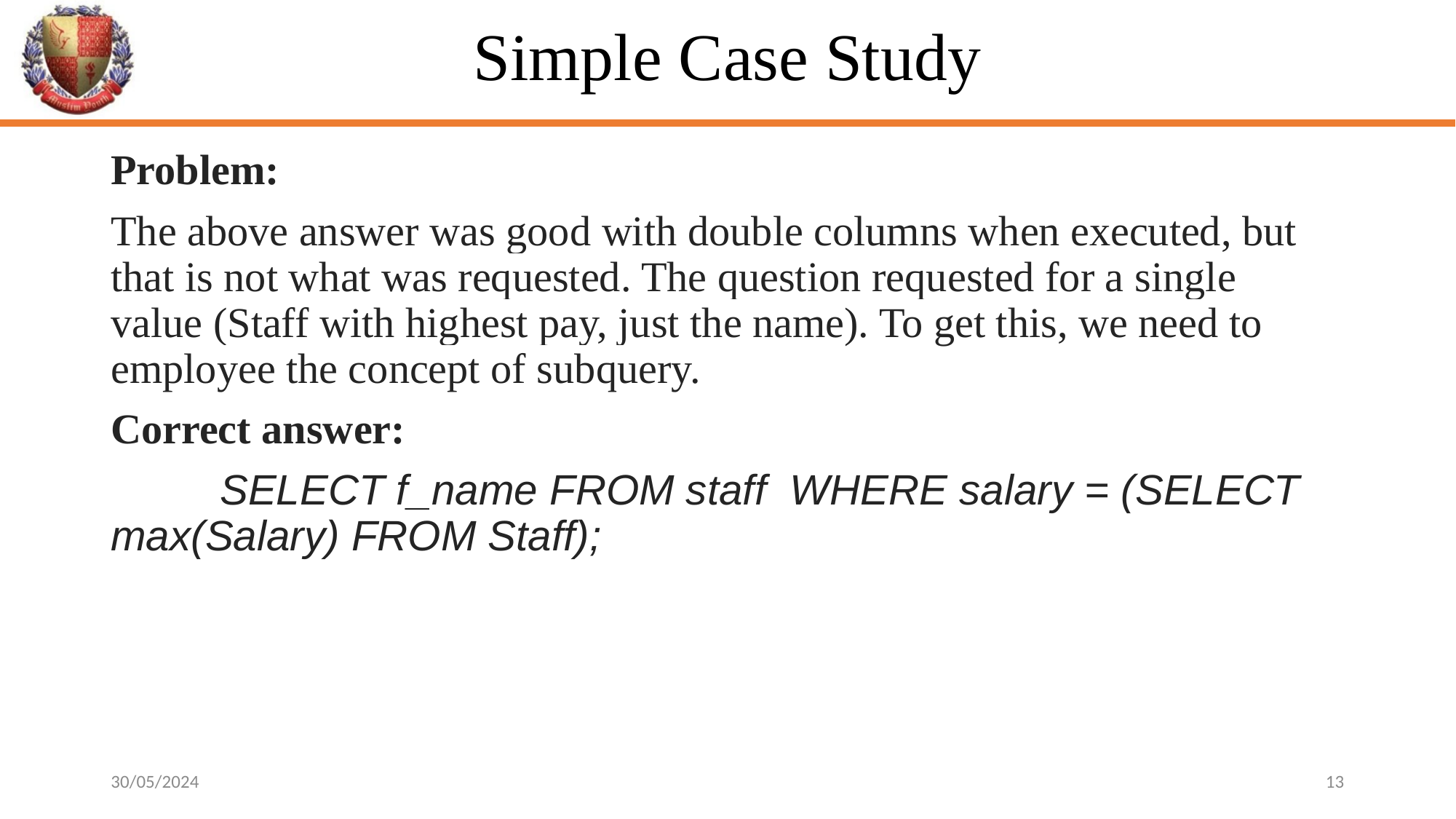

# Simple Case Study
Problem:
The above answer was good with double columns when executed, but that is not what was requested. The question requested for a single value (Staff with highest pay, just the name). To get this, we need to employee the concept of subquery.
Correct answer:
	SELECT f_name FROM staff  WHERE salary = (SELECT max(Salary) FROM Staff);
30/05/2024
13